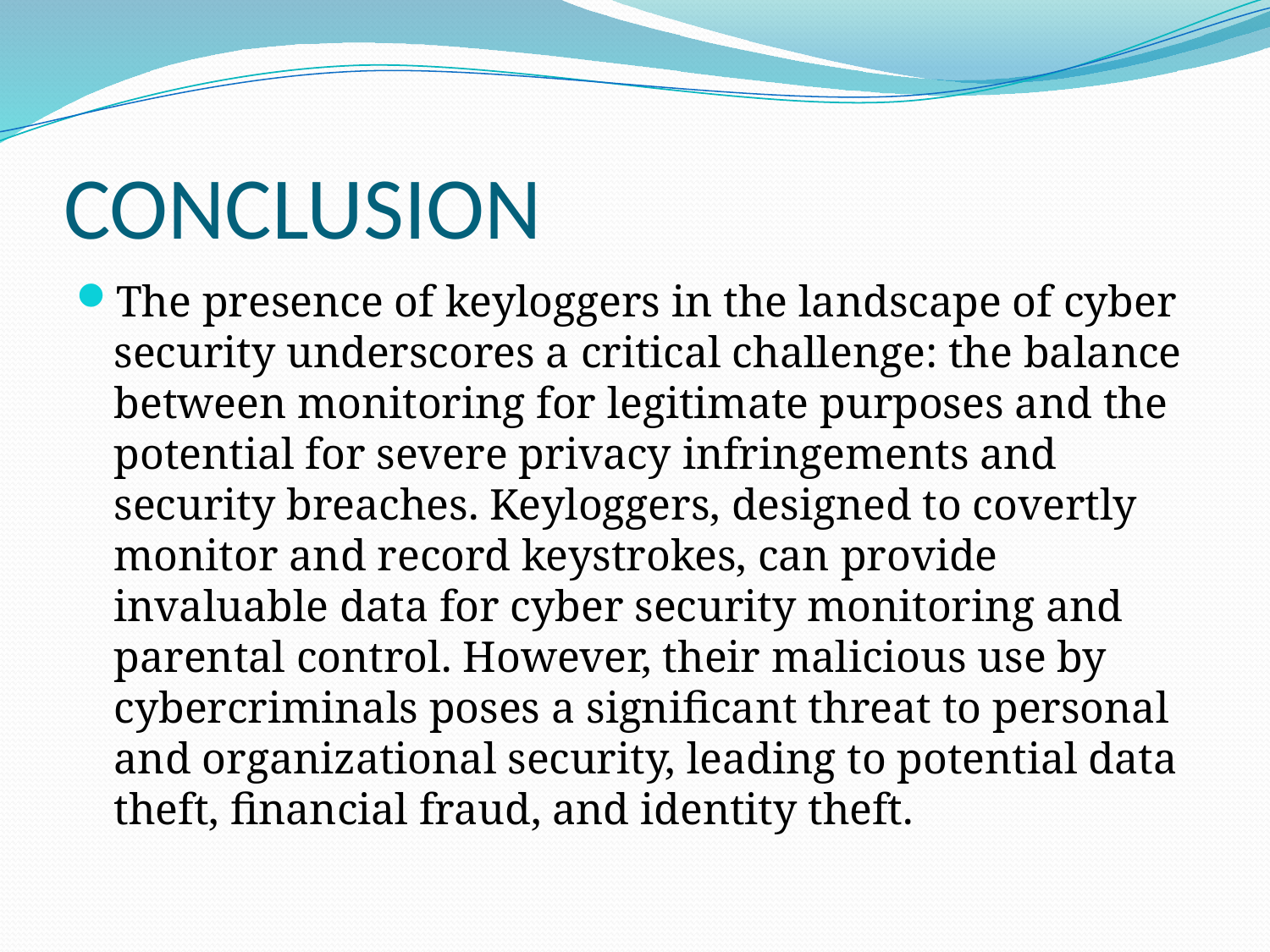

# CONCLUSION
The presence of keyloggers in the landscape of cyber security underscores a critical challenge: the balance between monitoring for legitimate purposes and the potential for severe privacy infringements and security breaches. Keyloggers, designed to covertly monitor and record keystrokes, can provide invaluable data for cyber security monitoring and parental control. However, their malicious use by cybercriminals poses a significant threat to personal and organizational security, leading to potential data theft, financial fraud, and identity theft.